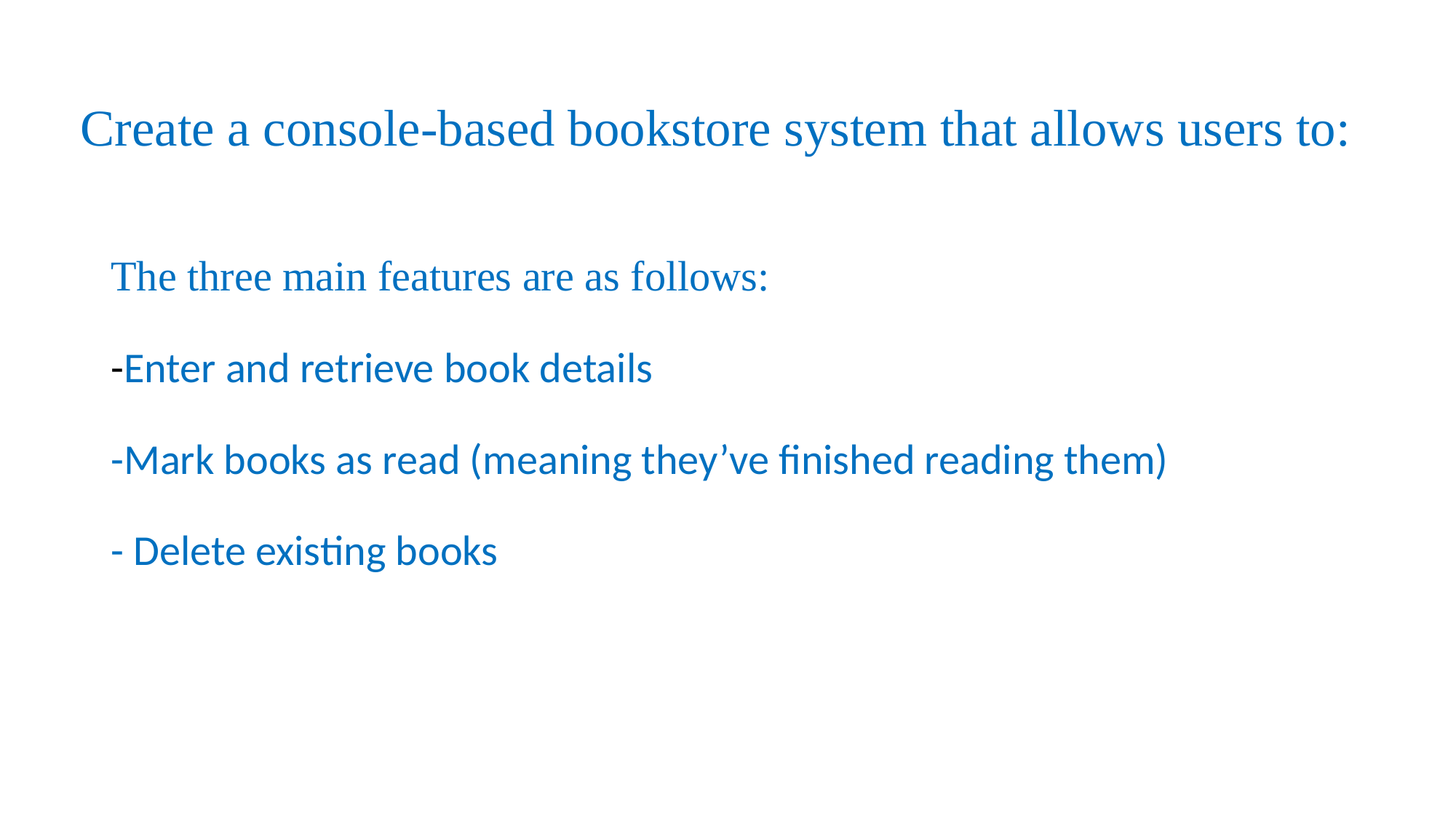

# Create a console-based bookstore system that allows users to:
The three main features are as follows:
-Enter and retrieve book details
-Mark books as read (meaning they’ve finished reading them)
- Delete existing books